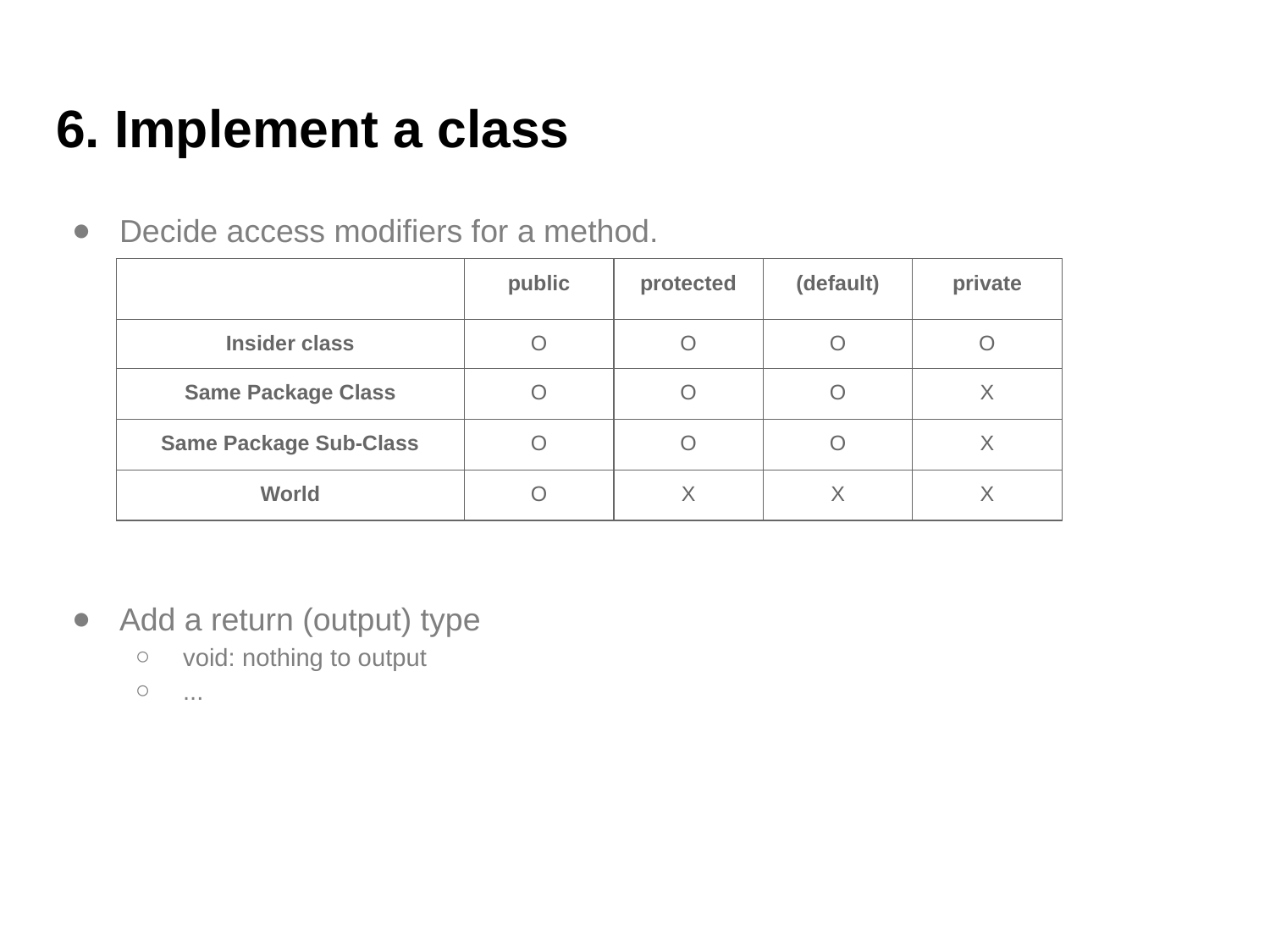

# 6. Implement a class
Decide access modifiers for a method.
Add a return (output) type
void: nothing to output
...

|  | public | protected | (default) | private |
| --- | --- | --- | --- | --- |
| Insider class | O | O | O | O |
| Same Package Class | O | O | O | X |
| Same Package Sub-Class | O | O | O | X |
| World | O | X | X | X |